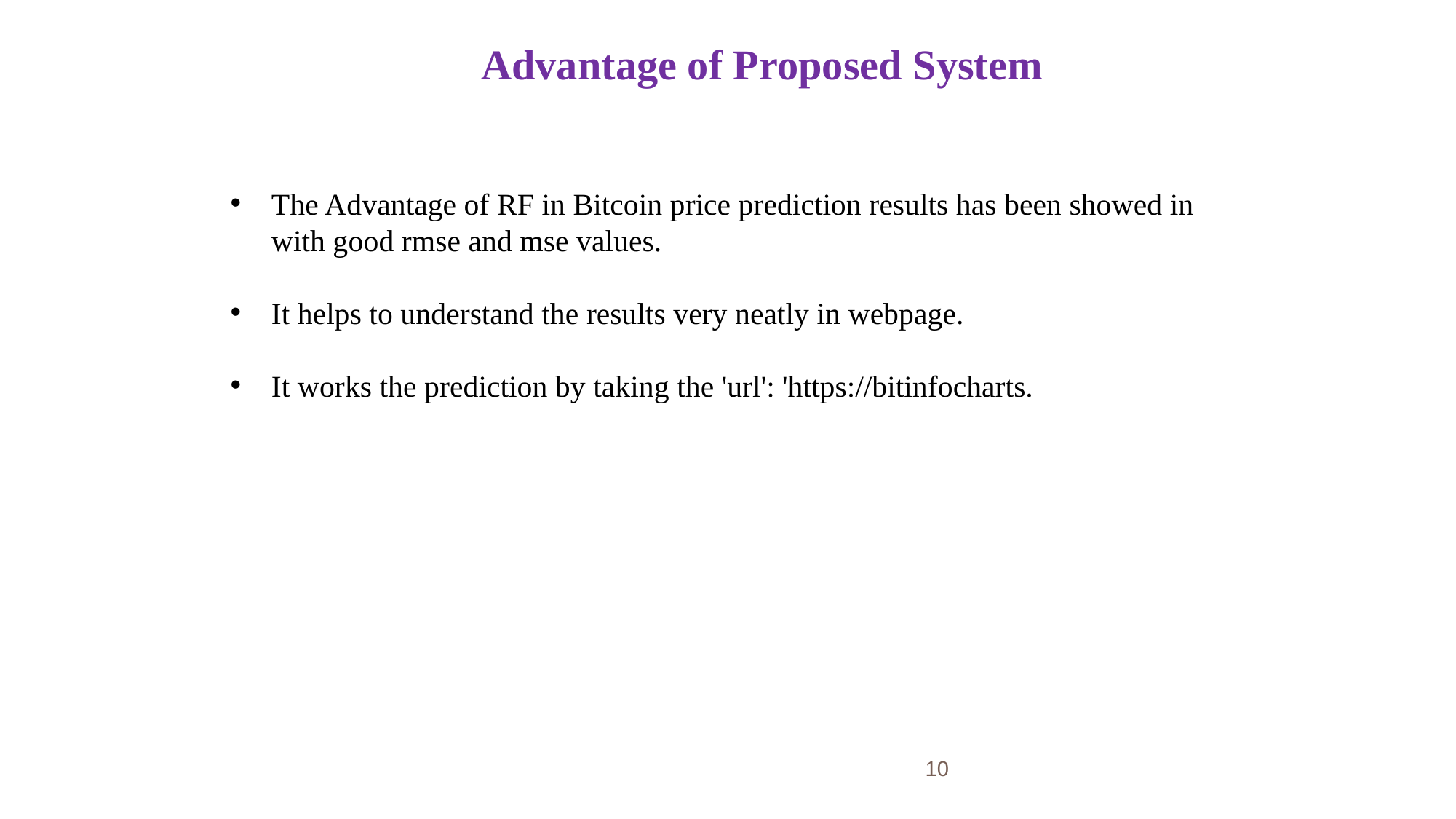

Advantage of Proposed System
The Advantage of RF in Bitcoin price prediction results has been showed in  with good rmse and mse values.

It helps to understand the results very neatly in webpage.

It works the prediction by taking the 'url': 'https://bitinfocharts.
10